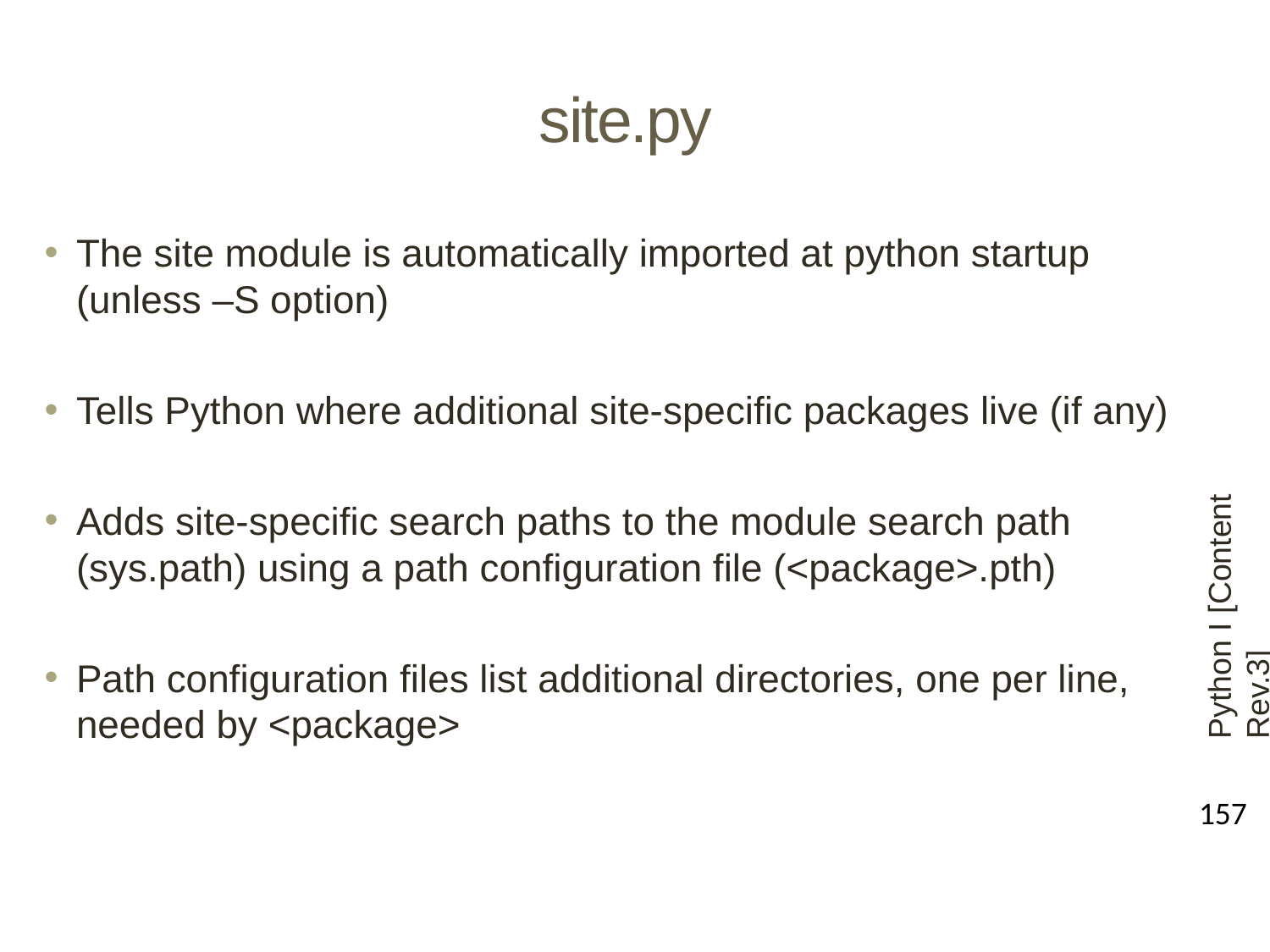

# site.py
The site module is automatically imported at python startup (unless –S option)

Tells Python where additional site-specific packages live (if any)

Adds site-specific search paths to the module search path (sys.path) using a path configuration file (<package>.pth)

Path configuration files list additional directories, one per line, needed by <package>
Python I [Content Rev.3]
157